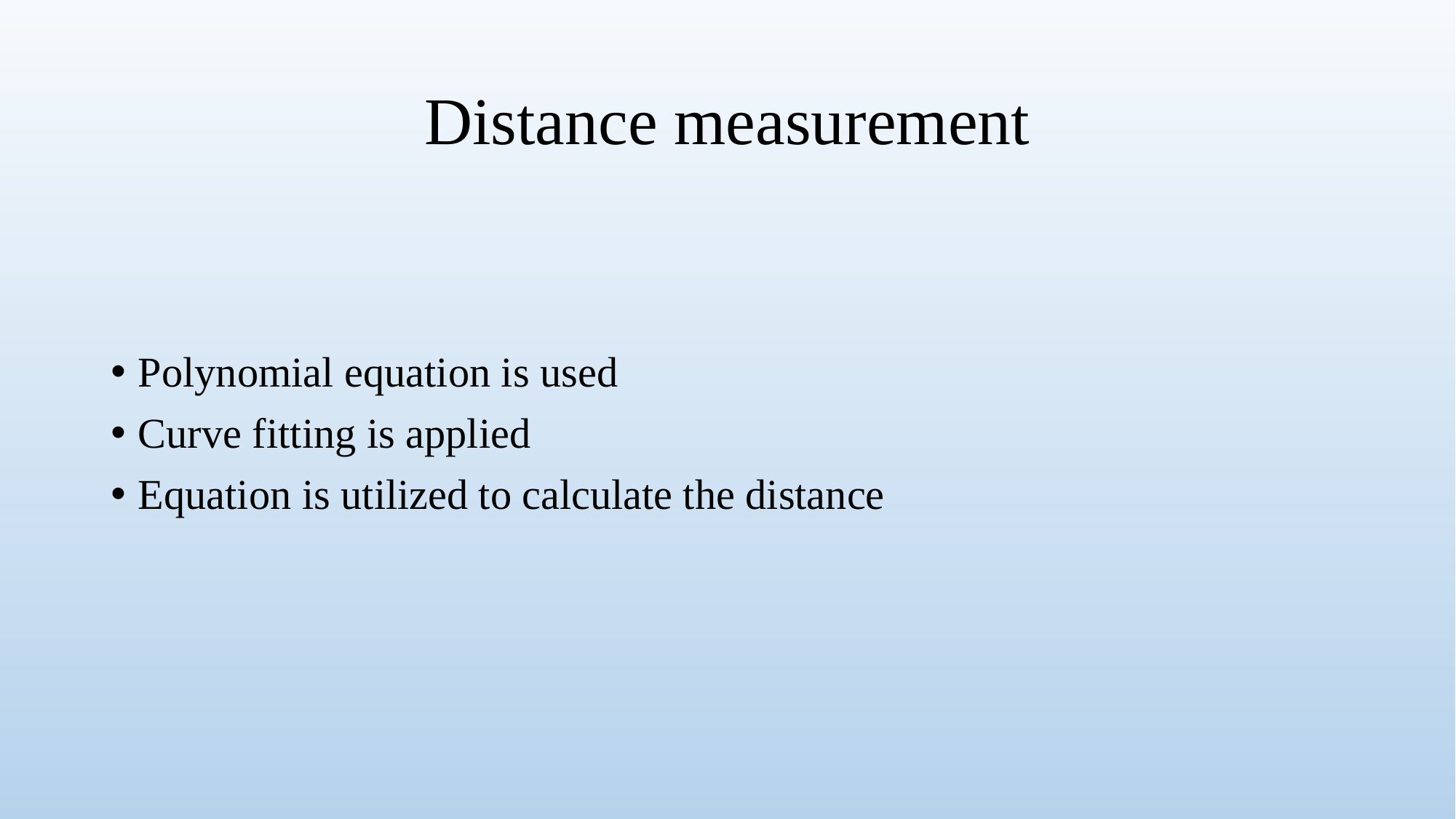

# Distance measurement

Polynomial equation is used
Curve fitting is applied
Equation is utilized to calculate the distance